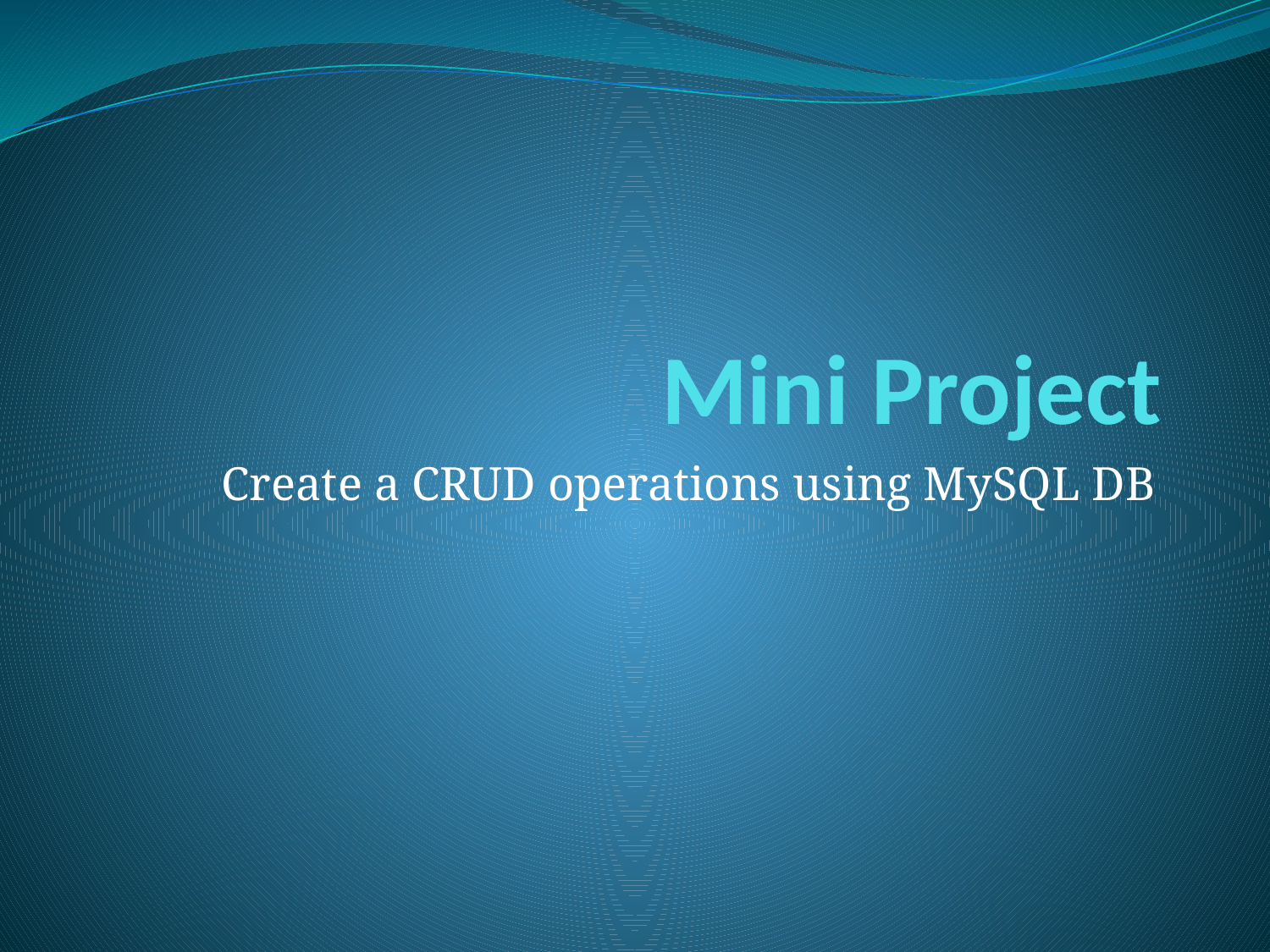

# Mini Project
Create a CRUD operations using MySQL DB